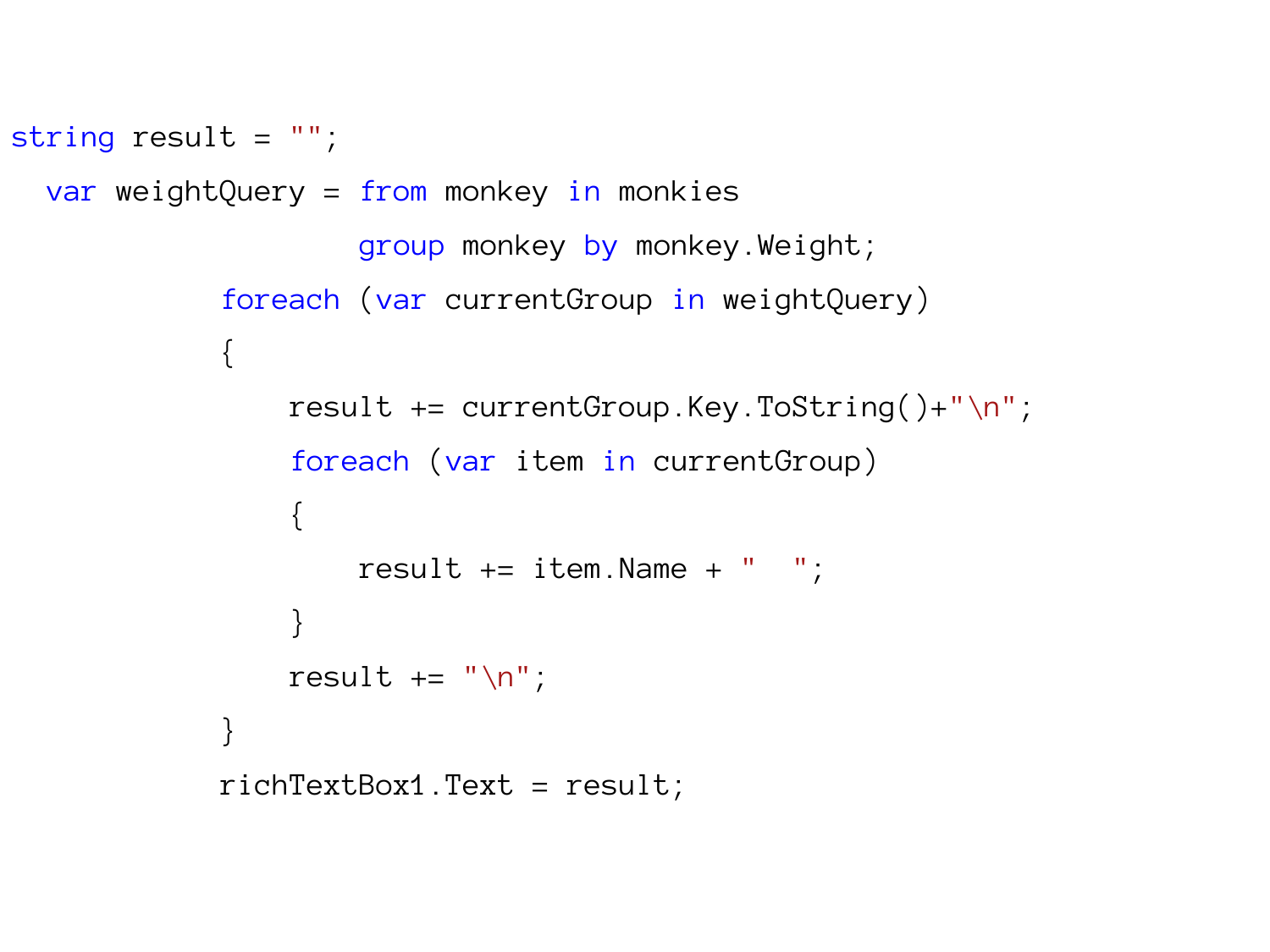

string result = "";
  var weightQuery = from monkey in monkies
                    group monkey by monkey.Weight;
            foreach (var currentGroup in weightQuery)
            {
                result += currentGroup.Key.ToString()+"\n";
                foreach (var item in currentGroup)
                {
                    result += item.Name + "  ";
                }
                result += "\n";
            }
            richTextBox1.Text = result;